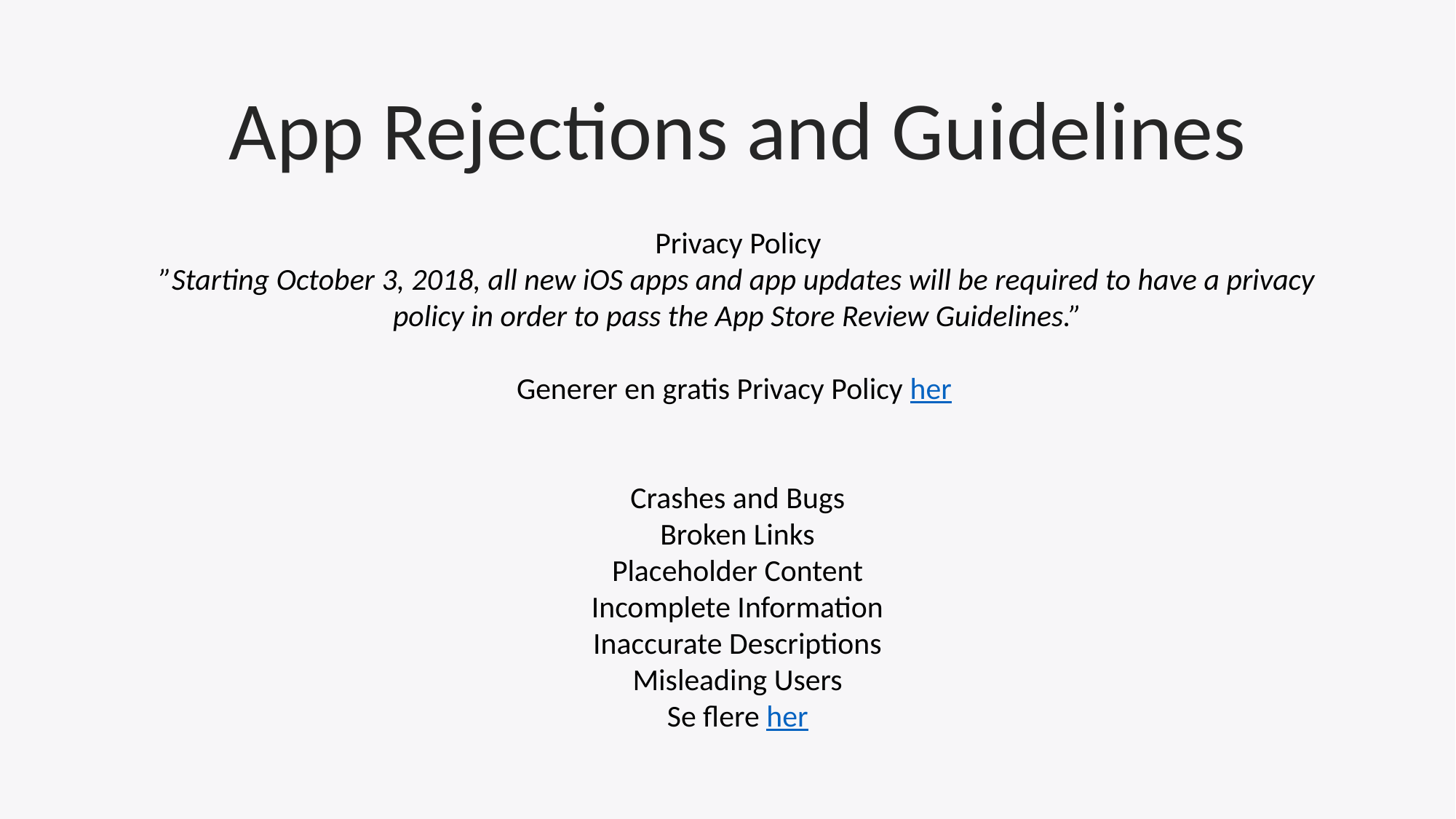

# App Rejections and Guidelines
Privacy Policy
”Starting October 3, 2018, all new iOS apps and app updates will be required to have a privacy policy in order to pass the App Store Review Guidelines.”

Generer en gratis Privacy Policy her

Crashes and Bugs
Broken Links
Placeholder Content
Incomplete Information
Inaccurate Descriptions
Misleading Users
Se flere her